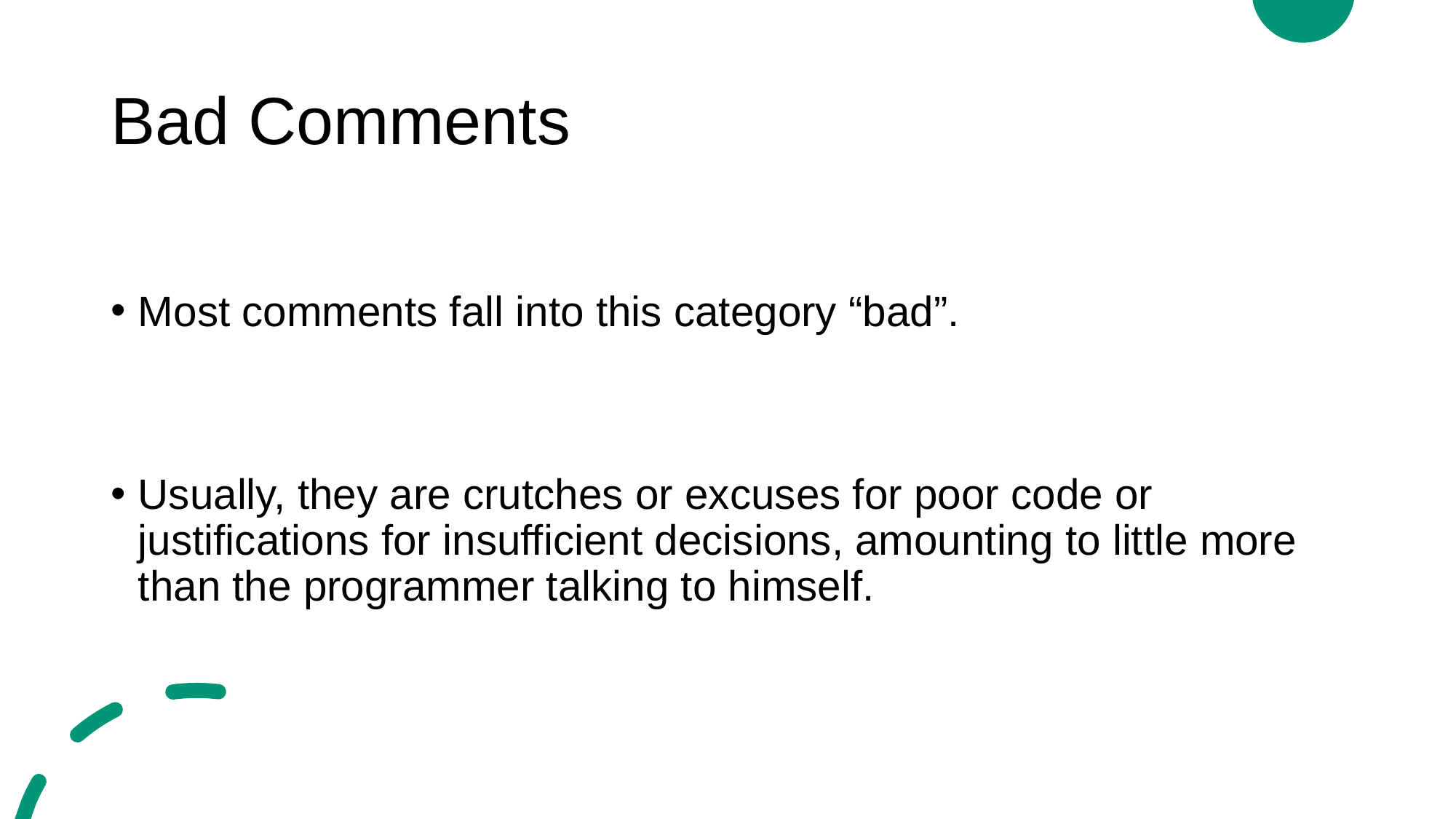

# Bad Comments

Most comments fall into this category “bad”.

Usually, they are crutches or excuses for poor code or justifications for insufficient decisions, amounting to little more than the programmer talking to himself.